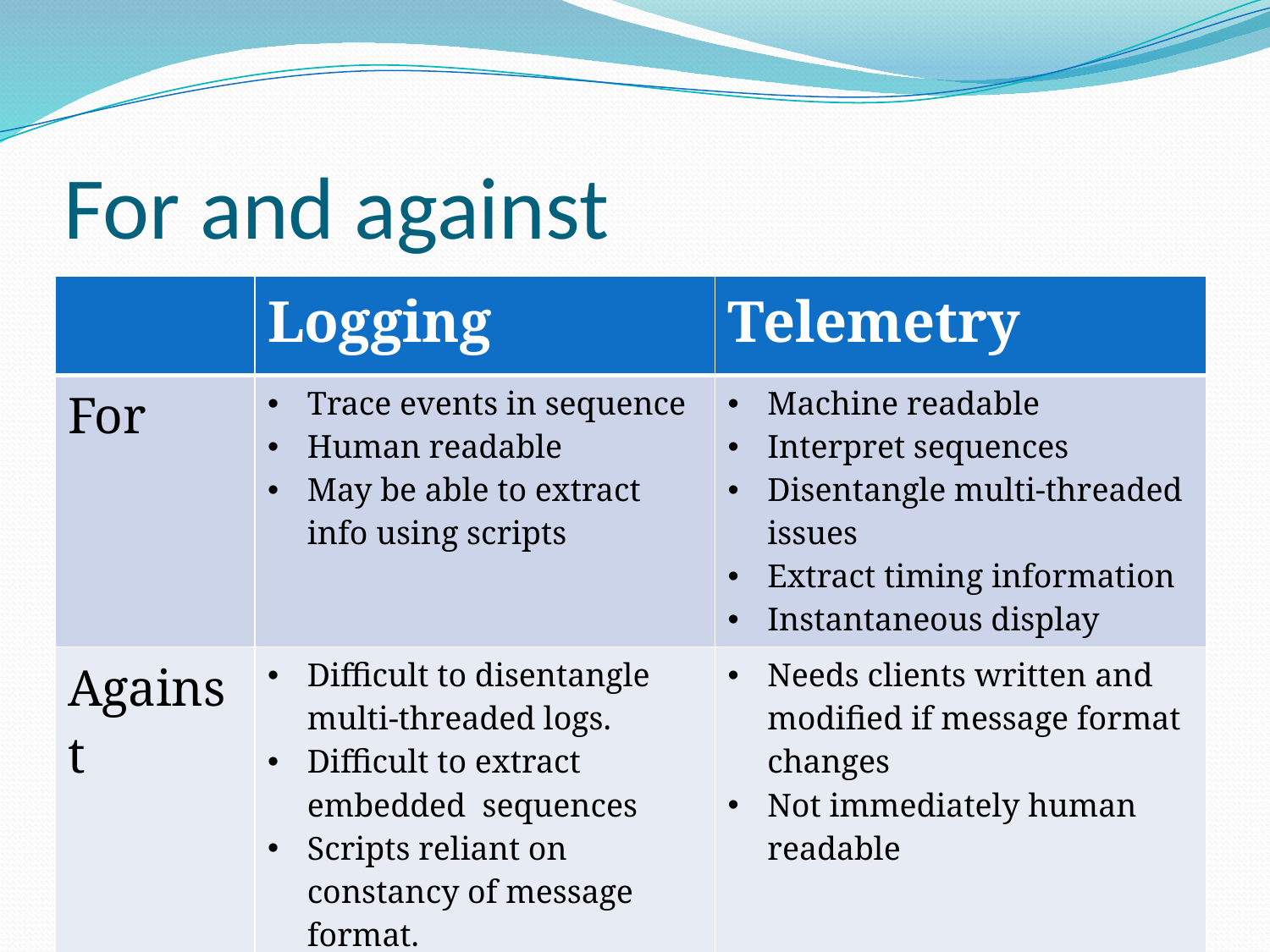

# For and against
|  | Logging | Telemetry |
| --- | --- | --- |
| For | Trace events in sequence Human readable May be able to extract info using scripts | Machine readable Interpret sequences Disentangle multi-threaded issues Extract timing information Instantaneous display |
| Against | Difficult to disentangle multi-threaded logs. Difficult to extract embedded sequences Scripts reliant on constancy of message format. | Needs clients written and modified if message format changes Not immediately human readable |